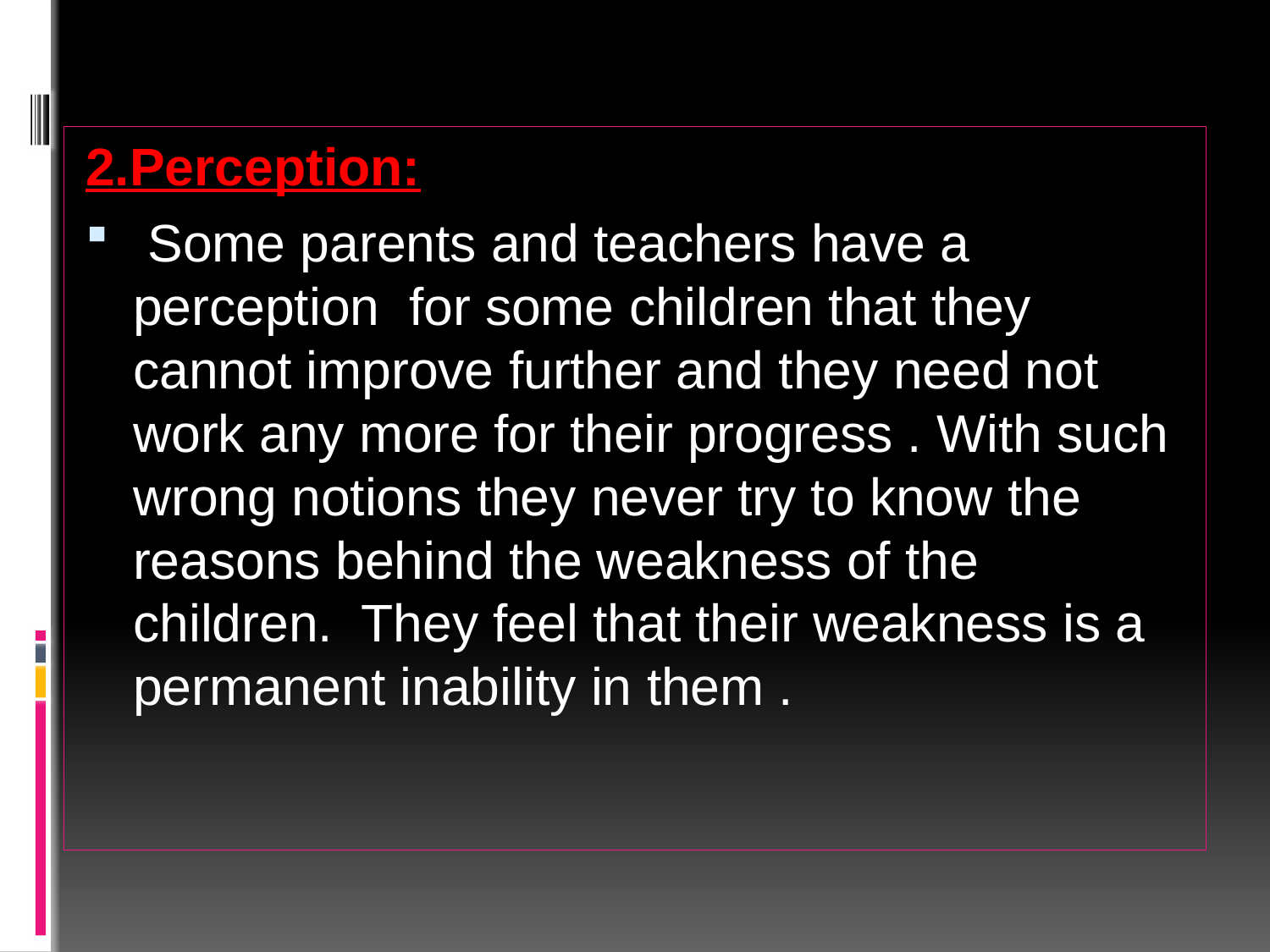

2.Perception:
 Some parents and teachers have a perception  for some children that they cannot improve further and they need not work any more for their progress . With such wrong notions they never try to know the reasons behind the weakness of the children.  They feel that their weakness is a permanent inability in them .